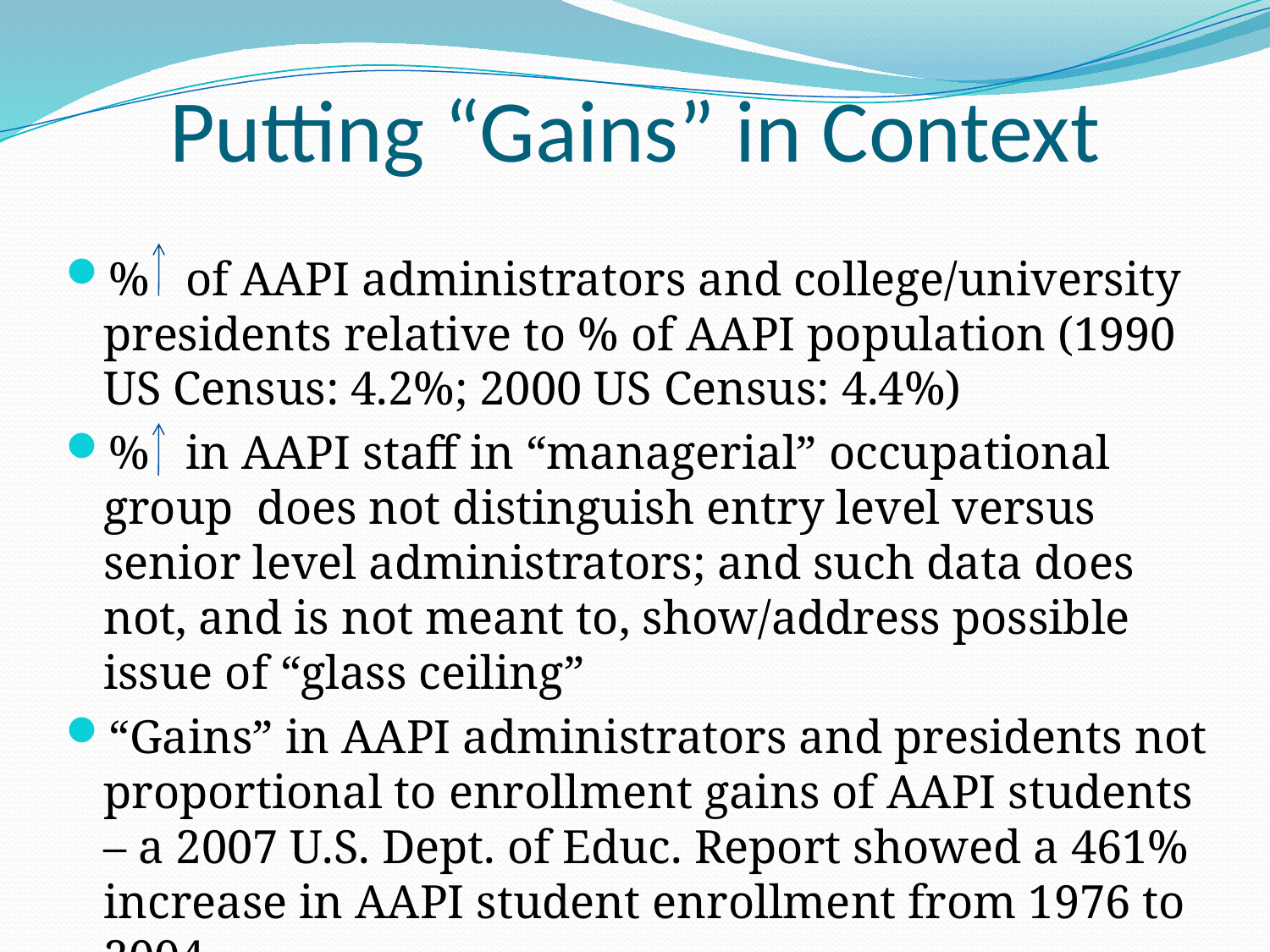

# Putting “Gains” in Context
%   of AAPI administrators and college/university presidents relative to % of AAPI population (1990 US Census: 4.2%; 2000 US Census: 4.4%)
%   in AAPI staff in “managerial” occupational group  does not distinguish entry level versus senior level administrators; and such data does not, and is not meant to, show/address possible issue of “glass ceiling”
“Gains” in AAPI administrators and presidents not proportional to enrollment gains of AAPI students – a 2007 U.S. Dept. of Educ. Report showed a 461% increase in AAPI student enrollment from 1976 to 2004.